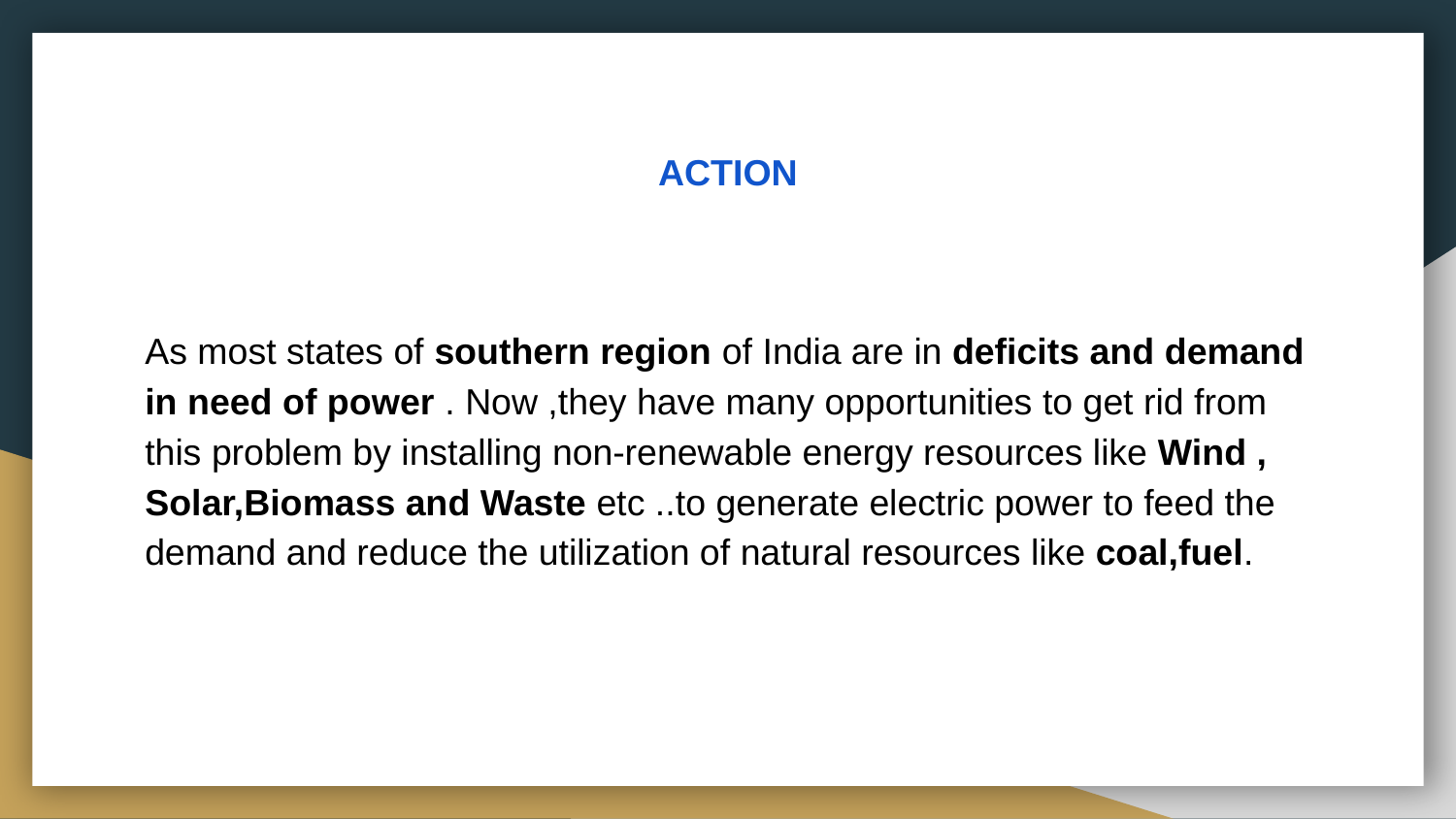

# ACTION

As most states of southern region of India are in deficits and demand in need of power . Now ,they have many opportunities to get rid from this problem by installing non-renewable energy resources like Wind , Solar,Biomass and Waste etc ..to generate electric power to feed the demand and reduce the utilization of natural resources like coal,fuel.